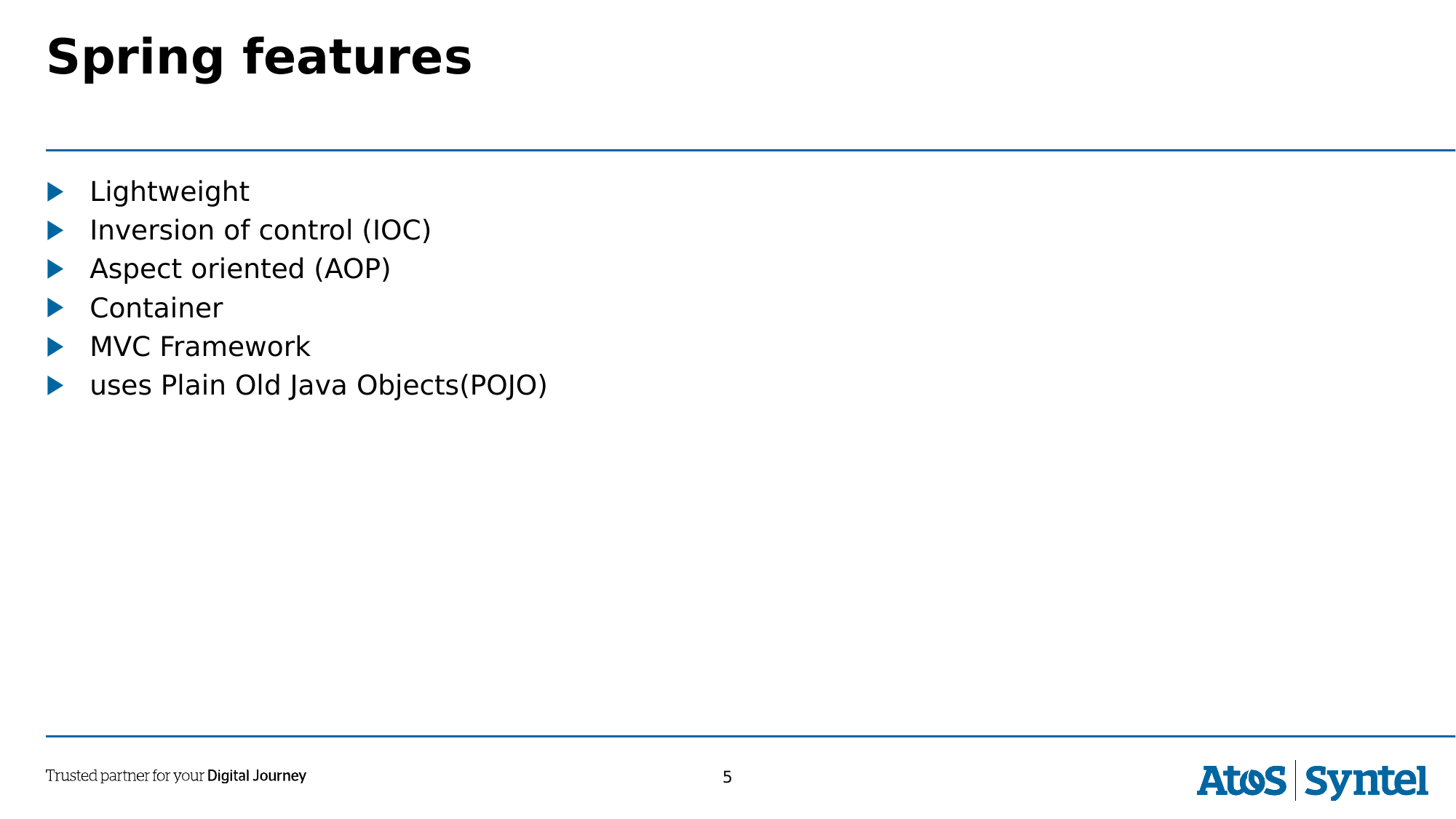

# Spring features
Lightweight
Inversion of control (IOC)
Aspect oriented (AOP)
Container
MVC Framework
uses Plain Old Java Objects(POJO)